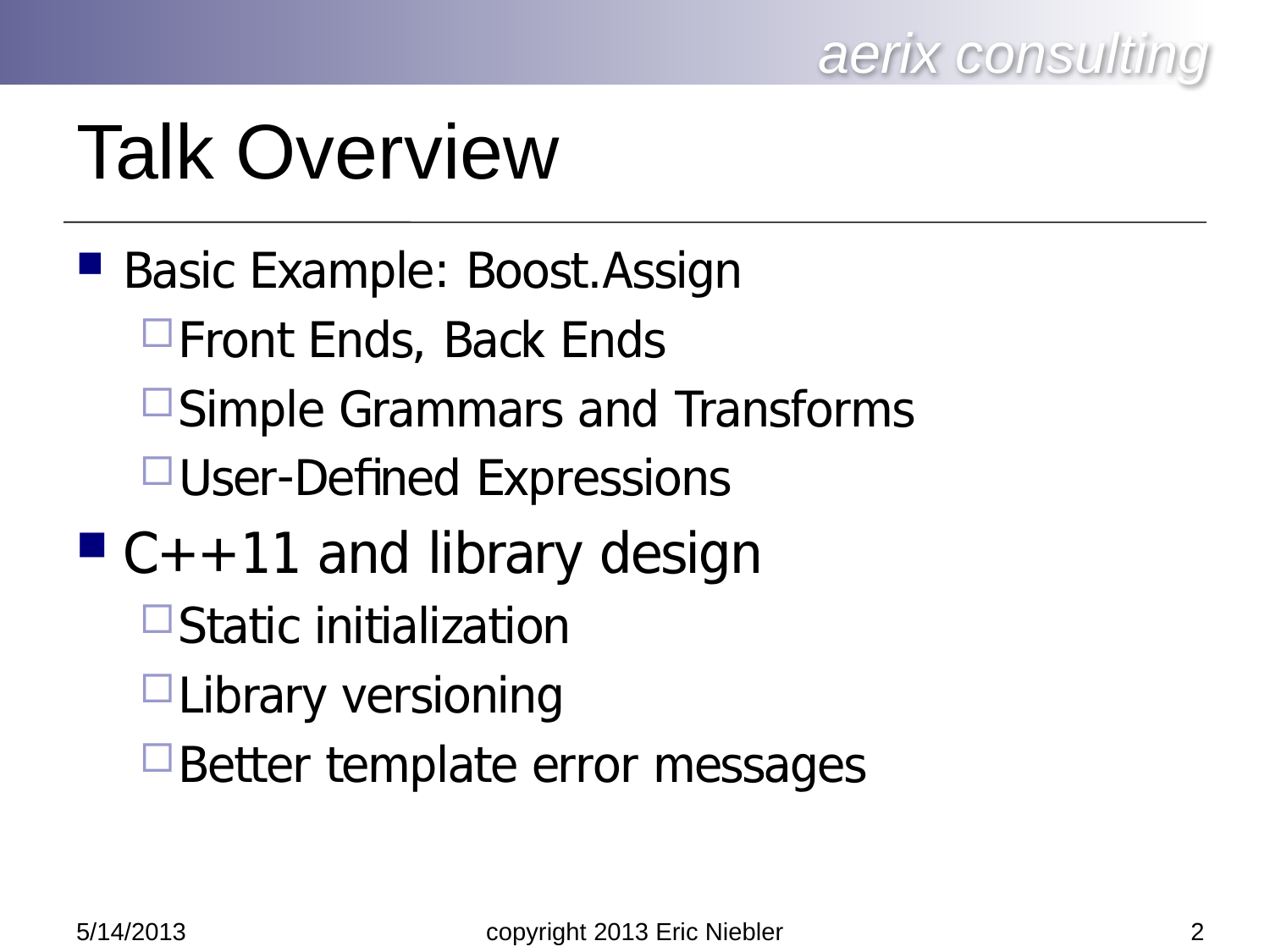

# Talk Overview
Basic Example: Boost.Assign
Front Ends, Back Ends
Simple Grammars and Transforms
User-Defined Expressions
C++11 and library design
Static initialization
Library versioning
Better template error messages

2
5/14/2013
copyright 2013 Eric Niebler